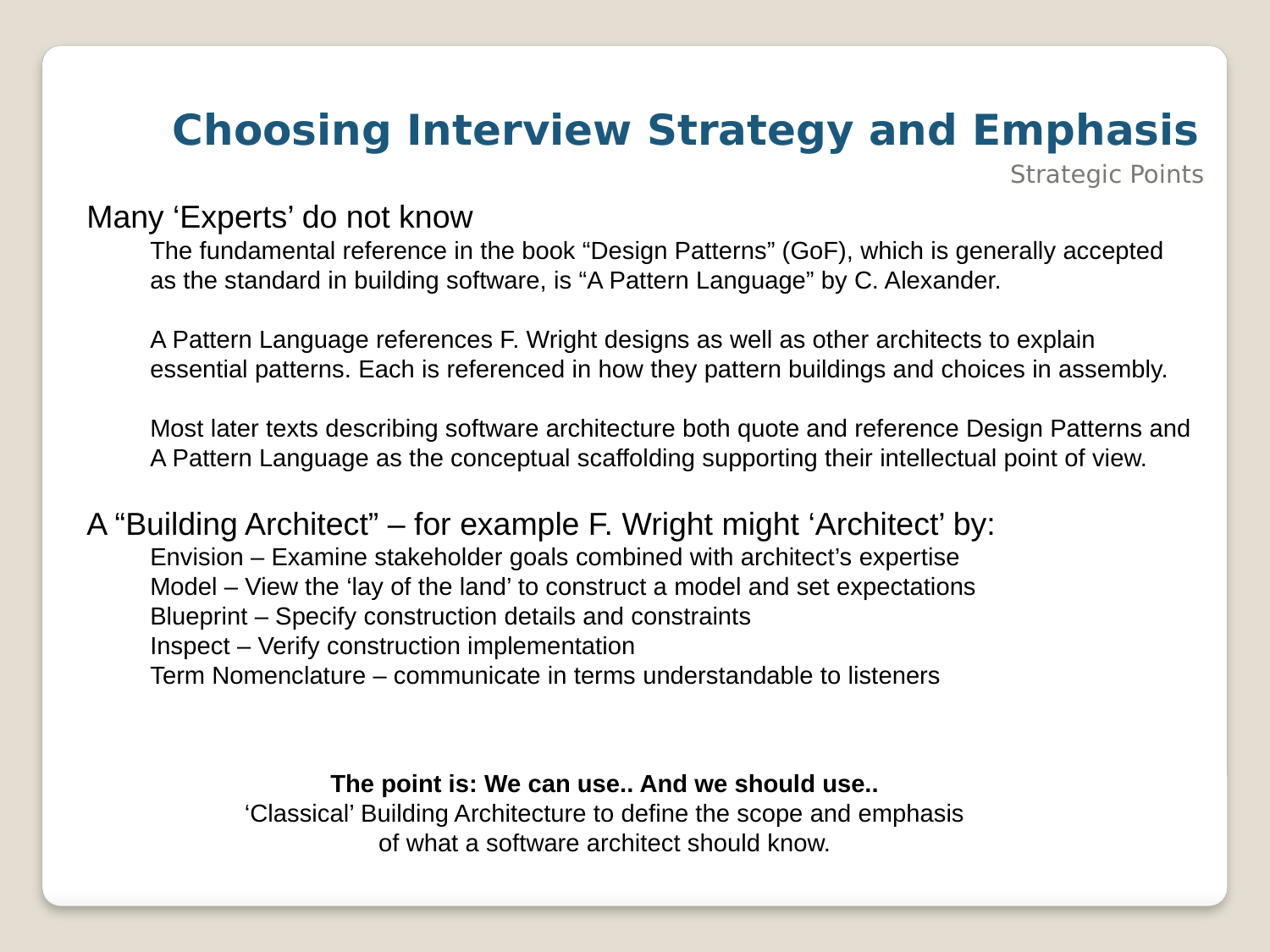

# Choosing Interview Strategy and Emphasis
Strategic Points
Many ‘Experts’ do not know
The fundamental reference in the book “Design Patterns” (GoF), which is generally accepted as the standard in building software, is “A Pattern Language” by C. Alexander.

A Pattern Language references F. Wright designs as well as other architects to explain essential patterns. Each is referenced in how they pattern buildings and choices in assembly.

Most later texts describing software architecture both quote and reference Design Patterns and A Pattern Language as the conceptual scaffolding supporting their intellectual point of view.
A “Building Architect” – for example F. Wright might ‘Architect’ by:
Envision – Examine stakeholder goals combined with architect’s expertise
Model – View the ‘lay of the land’ to construct a model and set expectations
Blueprint – Specify construction details and constraints
Inspect – Verify construction implementation
Term Nomenclature – communicate in terms understandable to listeners

The point is: We can use.. And we should use..
‘Classical’ Building Architecture to define the scope and emphasis
of what a software architect should know.